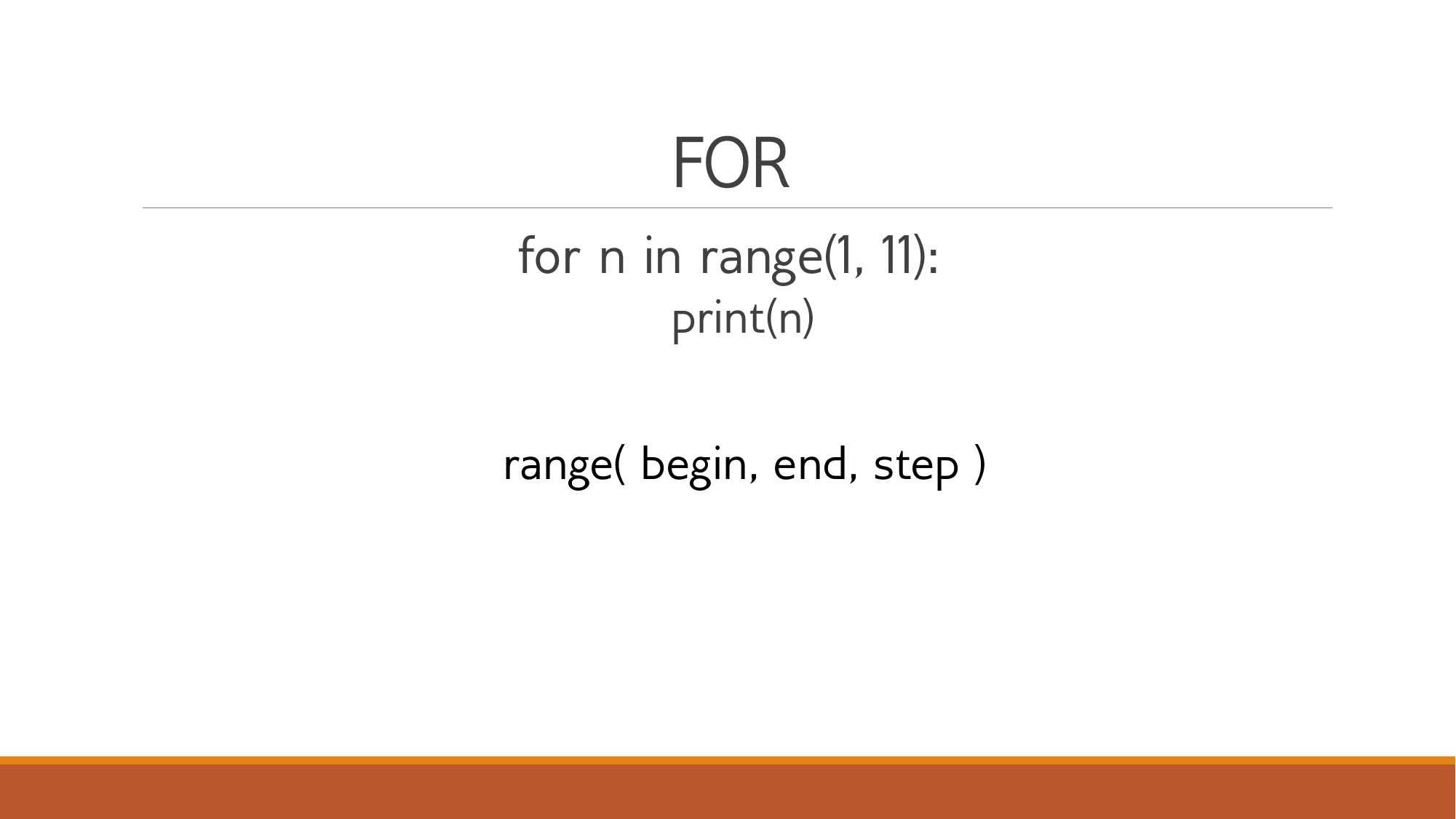

# FOR
for n in range(1, 11):
print(n)
range( begin, end, step )